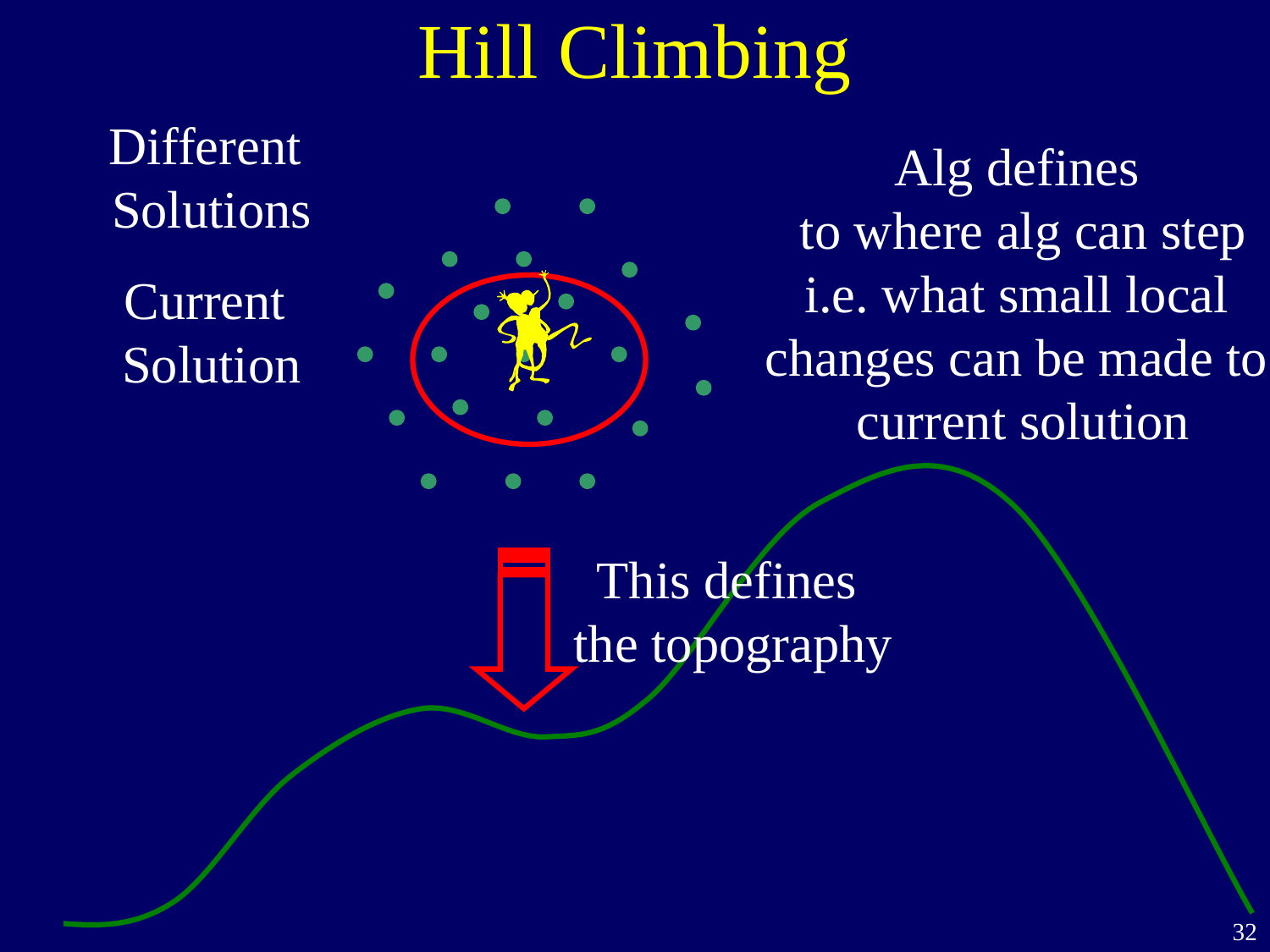

# Hill Climbing
Different
Solutions
Alg defines
to where alg can step
i.e. what small local
changes can be made to
current solution

Current
Solution

This defines
the topography